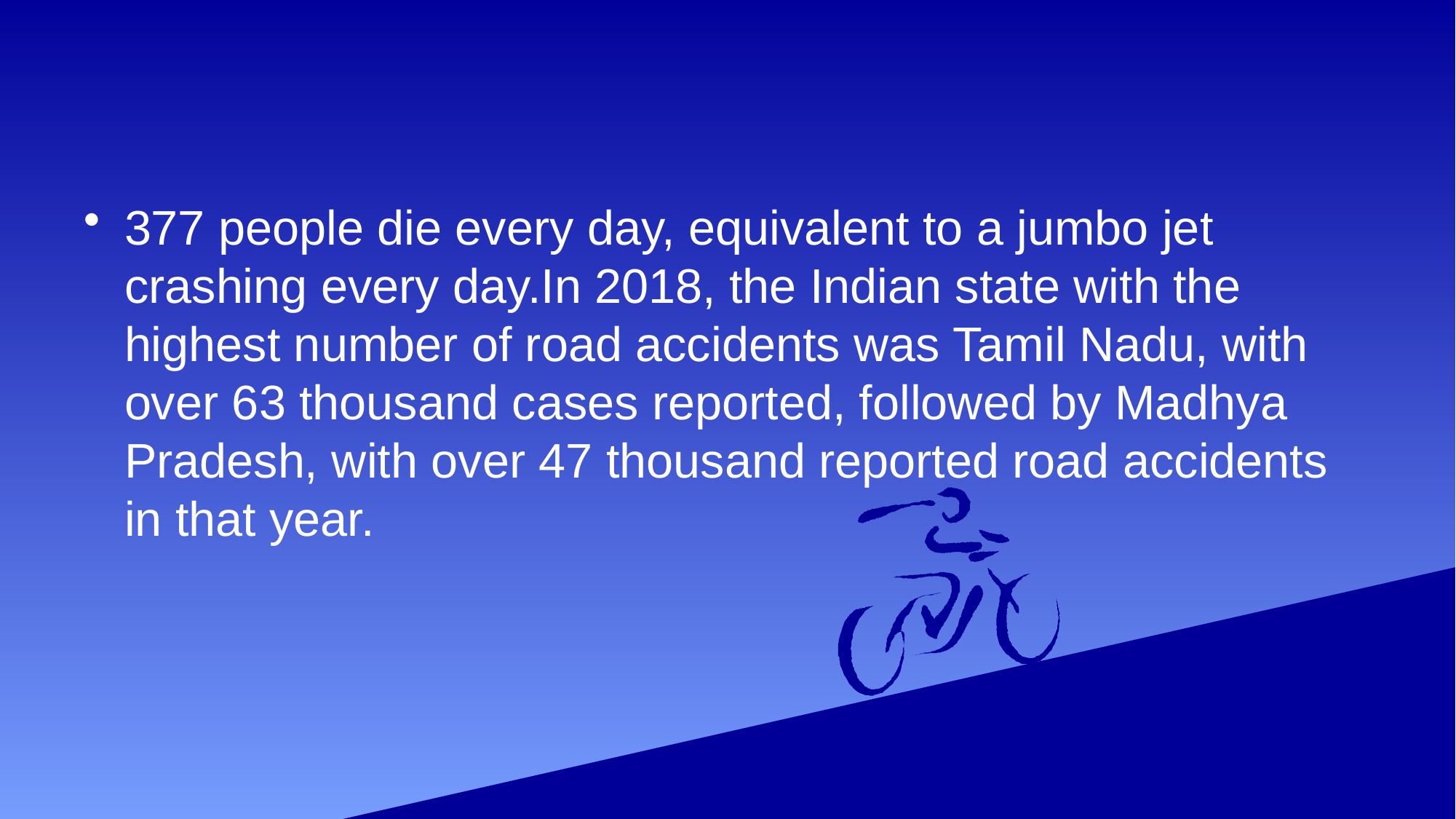

#
377 people die every day, equivalent to a jumbo jet crashing every day.In 2018, the Indian state with the highest number of road accidents was Tamil Nadu, with over 63 thousand cases reported, followed by Madhya Pradesh, with over 47 thousand reported road accidents in that year.